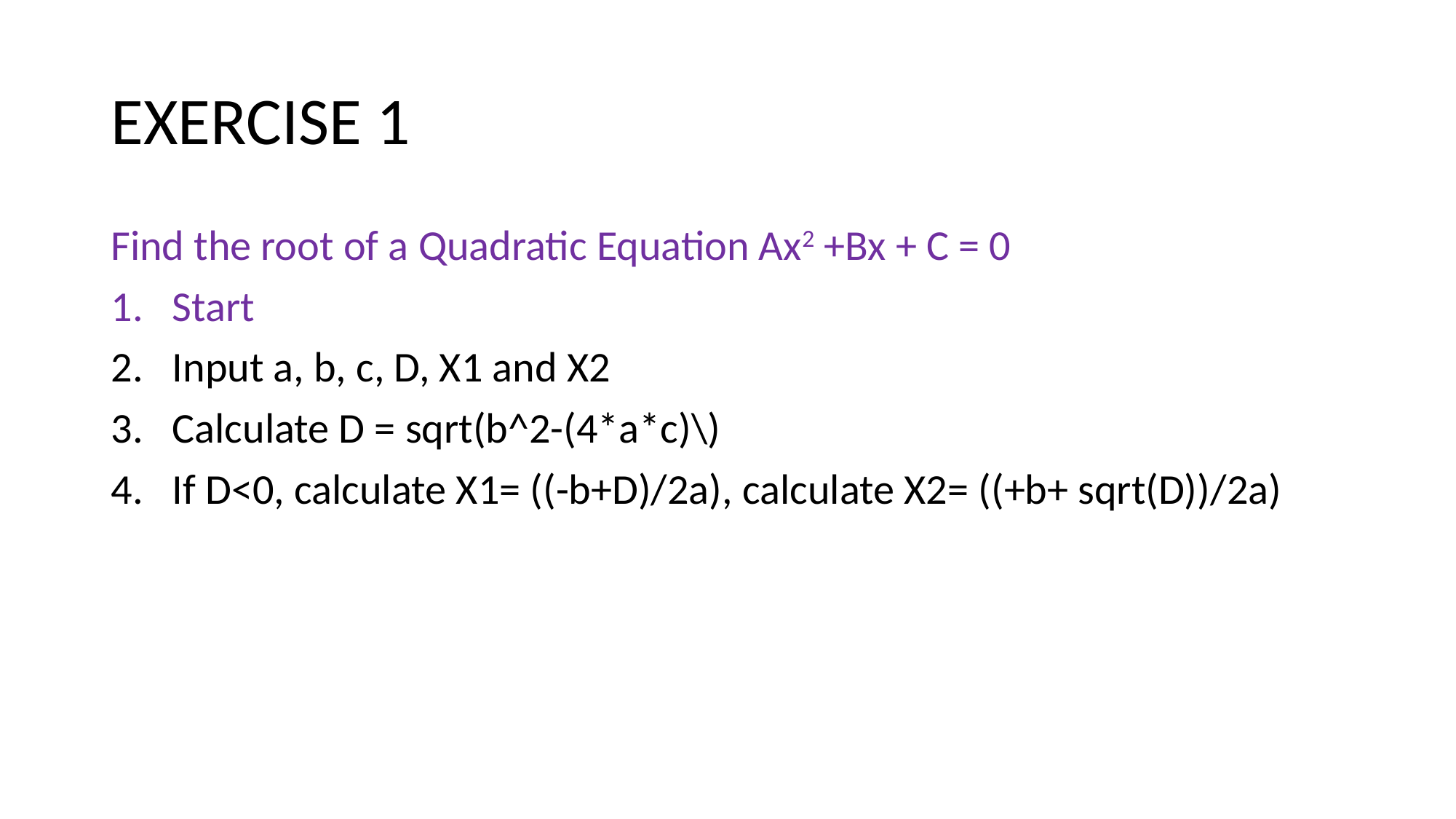

# EXERCISE 1
Find the root of a Quadratic Equation Ax2 +Bx + C = 0
Start
Input a, b, c, D, X1 and X2
Calculate D = sqrt(b^2-(4*a*c)\)
If D<0, calculate X1= ((-b+D)/2a), calculate X2= ((+b+ sqrt(D))/2a)